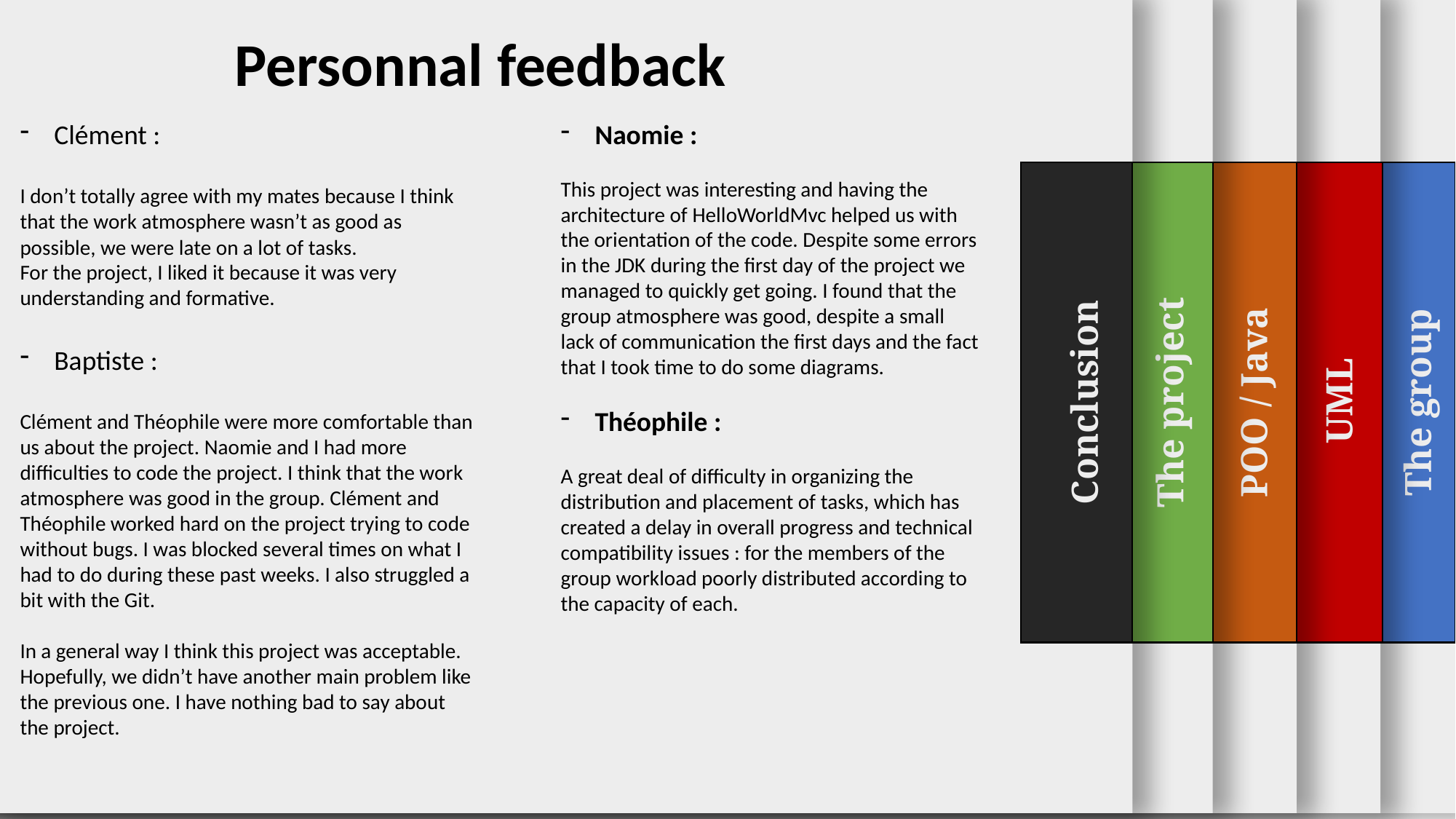

Personnal feedback
Clément :

I don’t totally agree with my mates because I think that the work atmosphere wasn’t as good as possible, we were late on a lot of tasks.
For the project, I liked it because it was very understanding and formative.

Baptiste :

Clément and Théophile were more comfortable than us about the project. Naomie and I had more difficulties to code the project. I think that the work atmosphere was good in the group. Clément and Théophile worked hard on the project trying to code without bugs. I was blocked several times on what I had to do during these past weeks. I also struggled a bit with the Git.
 
In a general way I think this project was acceptable. Hopefully, we didn’t have another main problem like the previous one. I have nothing bad to say about the project.

Naomie :

This project was interesting and having the architecture of HelloWorldMvc helped us with the orientation of the code. Despite some errors in the JDK during the first day of the project we managed to quickly get going. I found that the group atmosphere was good, despite a small lack of communication the first days and the fact that I took time to do some diagrams.

Théophile :

A great deal of difficulty in organizing the distribution and placement of tasks, which has created a delay in overall progress and technical compatibility issues : for the members of the group workload poorly distributed according to the capacity of each.

UML
POO / Java
The group
Conclusion
The project
11